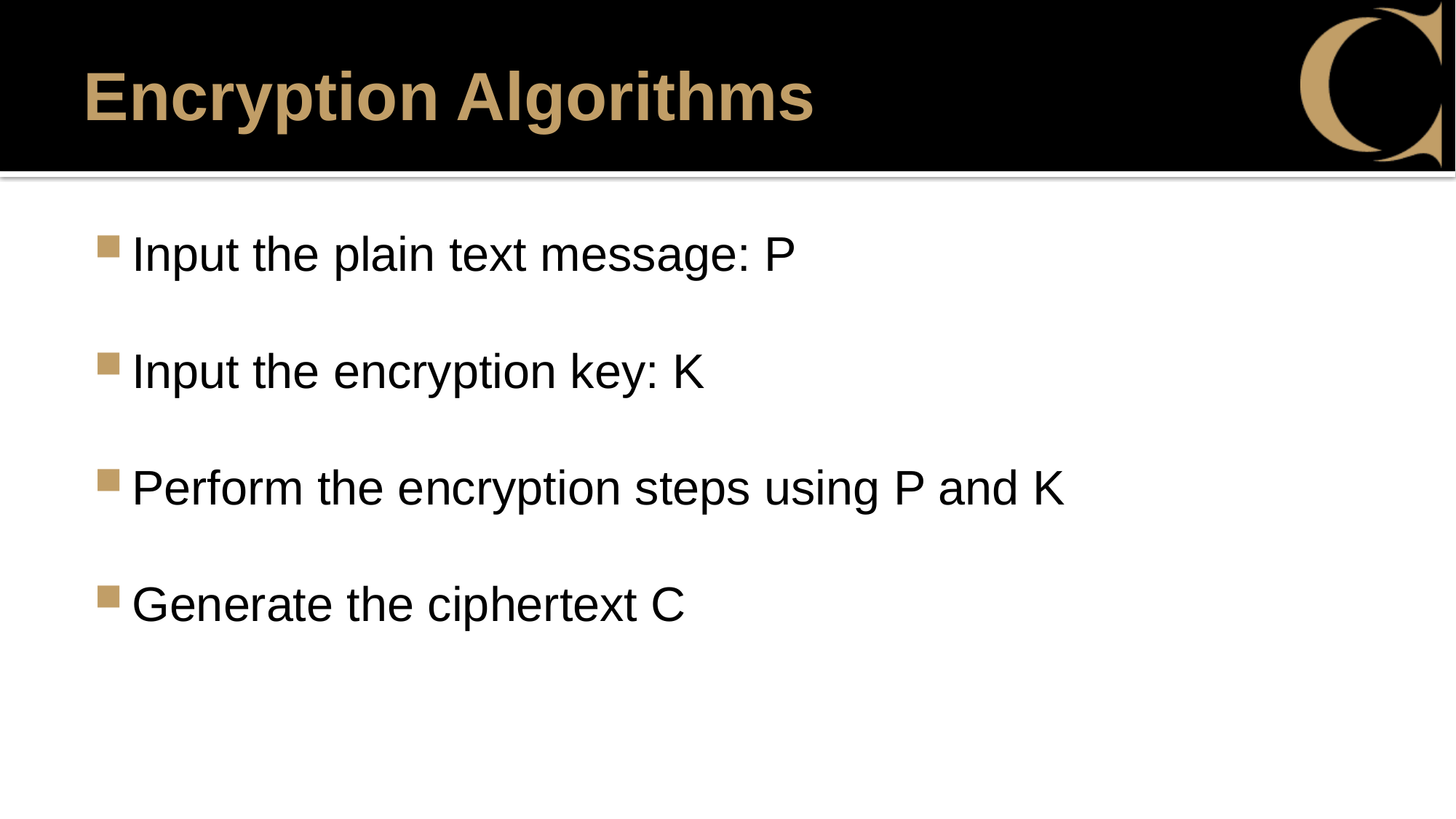

# Encryption Algorithms
Input the plain text message: P

Input the encryption key: K

Perform the encryption steps using P and K

Generate the ciphertext C